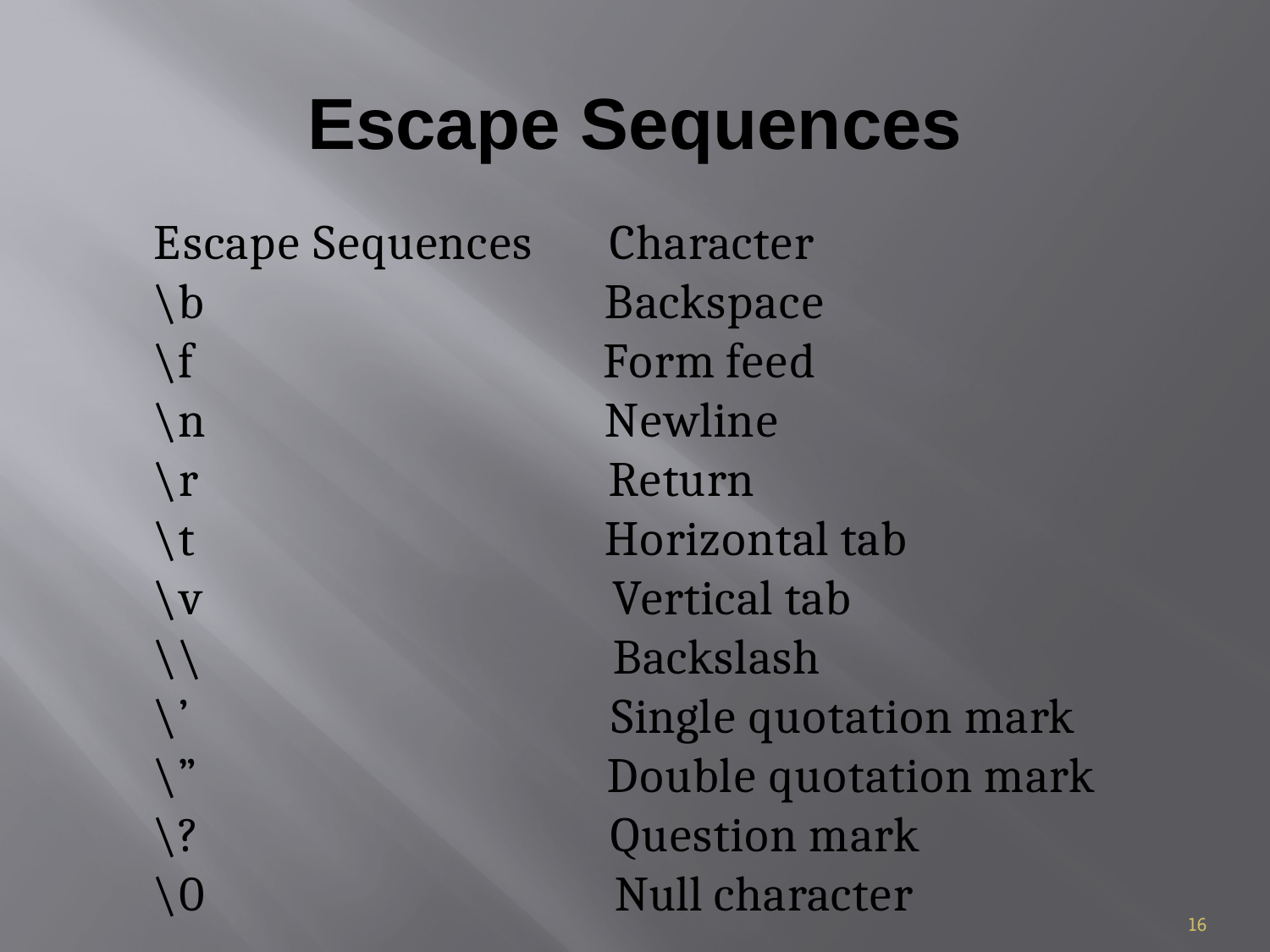

# Escape Sequences

Escape Sequences       Character
\b                                     Backspace
\f                                      Form feed
\n                                     Newline
\r                                      Return
\t                                      Horizontal tab
\v                                      Vertical tab
\\                                      Backslash
\’                                       Single quotation mark
\”                                      Double quotation mark
\?                                      Question mark
\0                                      Null character
16